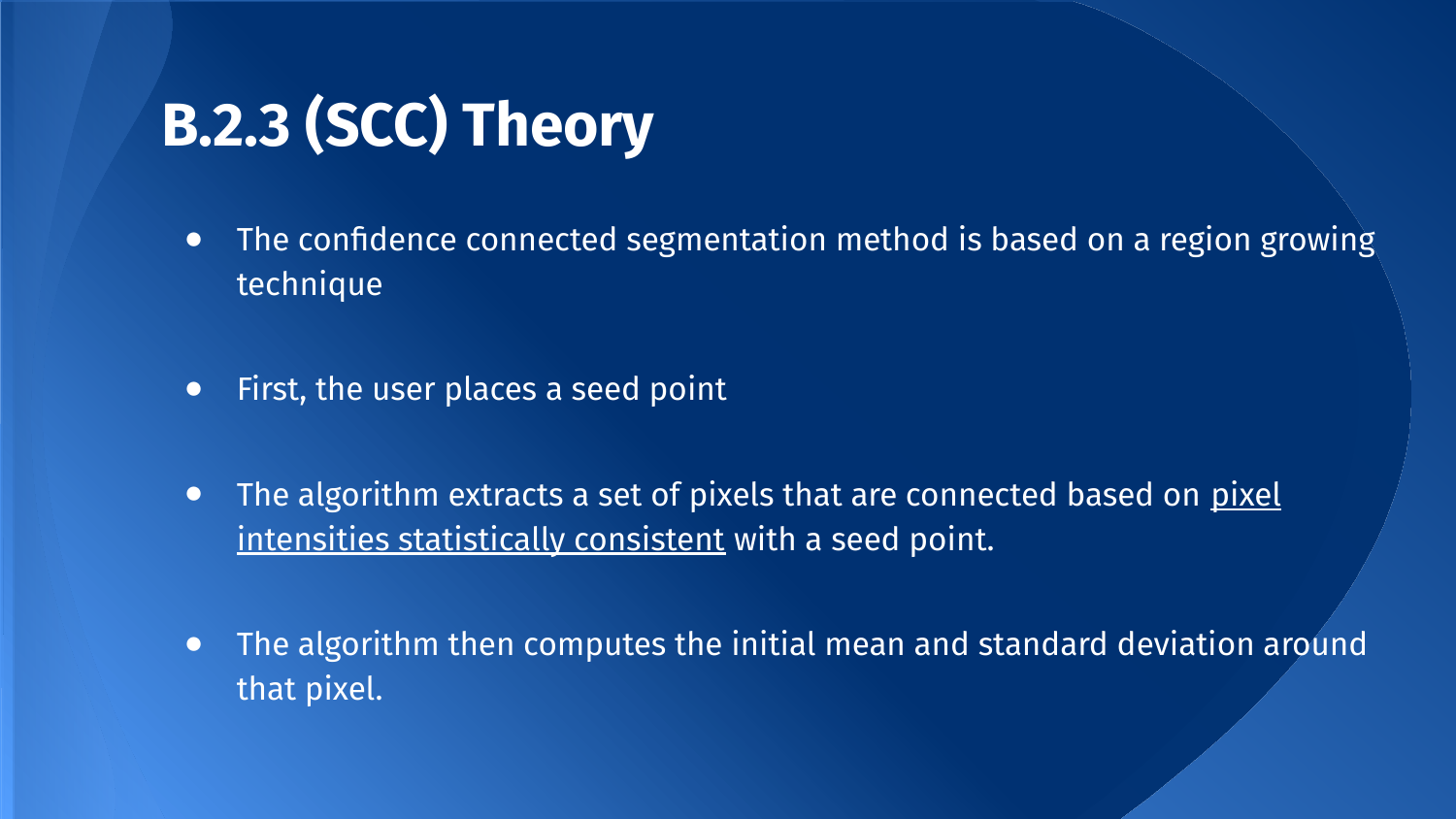

# B.2.3 (SCC) Theory
The confidence connected segmentation method is based on a region growing technique

First, the user places a seed point

The algorithm extracts a set of pixels that are connected based on pixel intensities statistically consistent with a seed point.

The algorithm then computes the initial mean and standard deviation around that pixel.